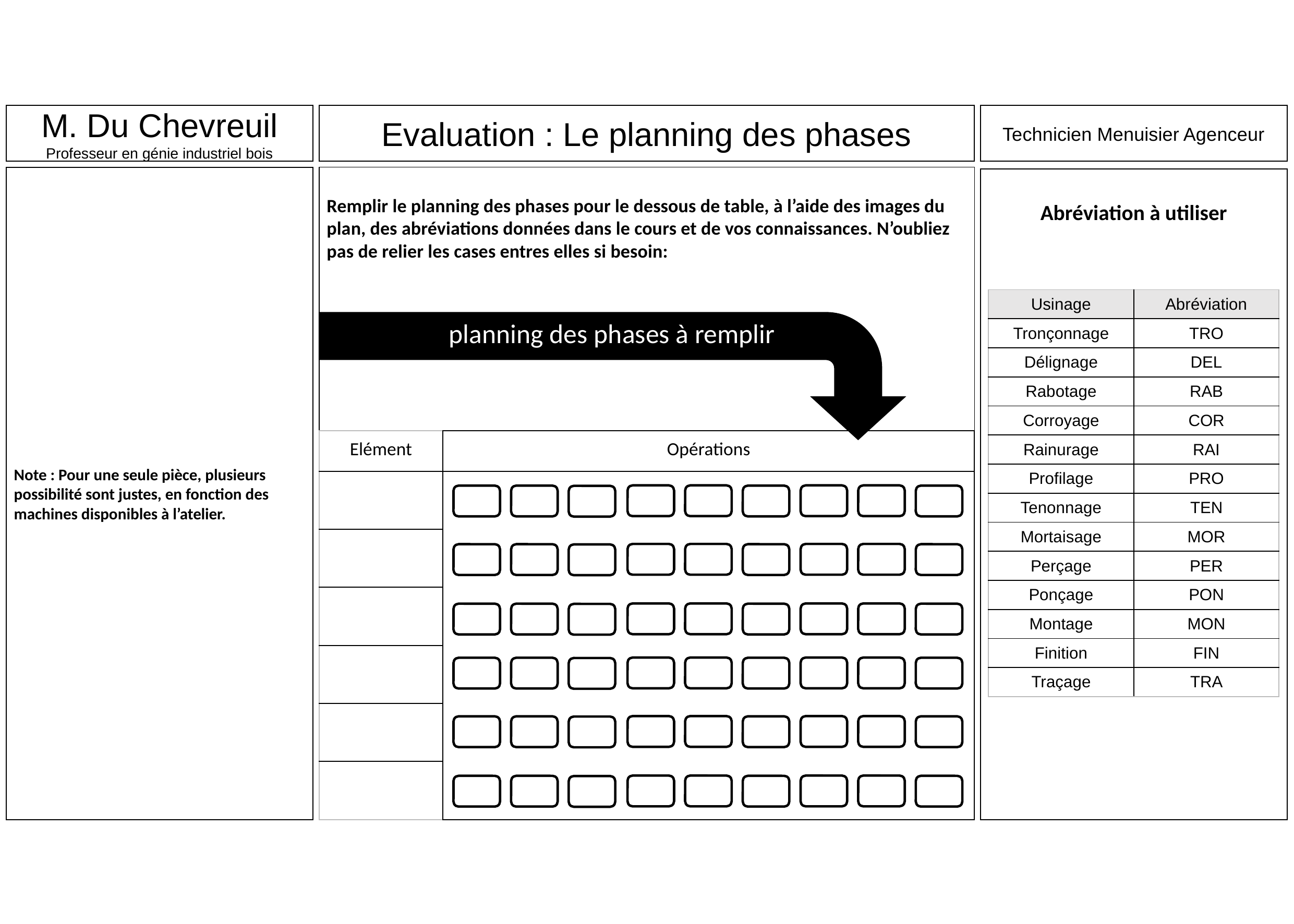

planning des phases à remplir
M. Du Chevreuil
Professeur en génie industriel bois
Evaluation : Le planning des phases
Technicien Menuisier Agenceur
Note : Pour une seule pièce, plusieurs possibilité sont justes, en fonction des machines disponibles à l’atelier.

Remplir le planning des phases pour le dessous de table, à l’aide des images du plan, des abréviations données dans le cours et de vos connaissances. N’oubliez pas de relier les cases entres elles si besoin:

Abréviation à utiliser
| Usinage | Abréviation |
| --- | --- |
| Tronçonnage | TRO |
| Délignage | DEL |
| Rabotage | RAB |
| Corroyage | COR |
| Rainurage | RAI |
| Profilage | PRO |
| Tenonnage | TEN |
| Mortaisage | MOR |
| Perçage | PER |
| Ponçage | PON |
| Montage | MON |
| Finition | FIN |
| Traçage | TRA |
| Elément | Opérations |
| --- | --- |
|  |  |
|  |  |
|  |  |
|  |  |
|  |  |
|  |  |